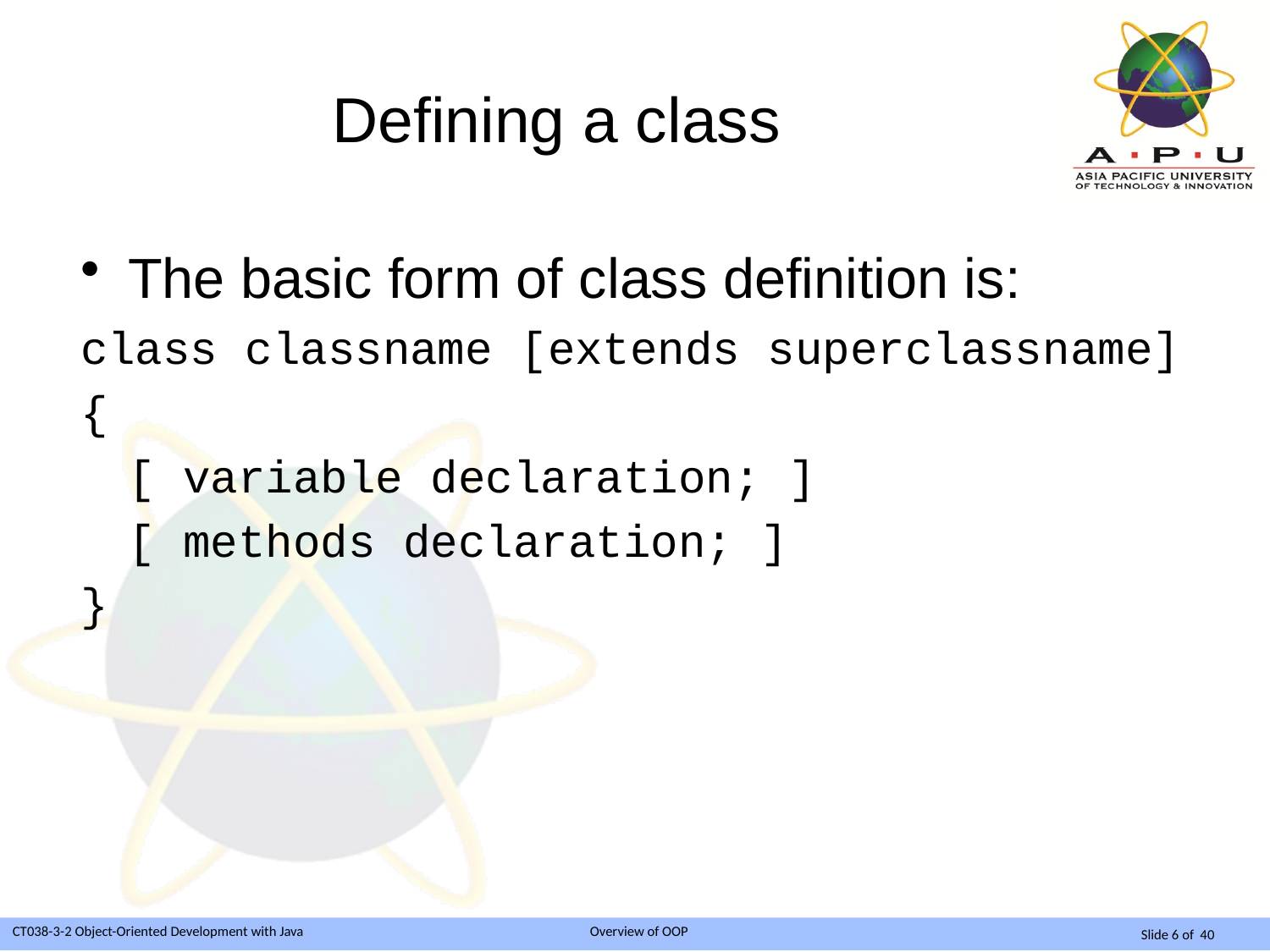

# Defining a class
The basic form of class definition is:
class classname [extends superclassname]
{
	[ variable declaration; ]
	[ methods declaration; ]
}